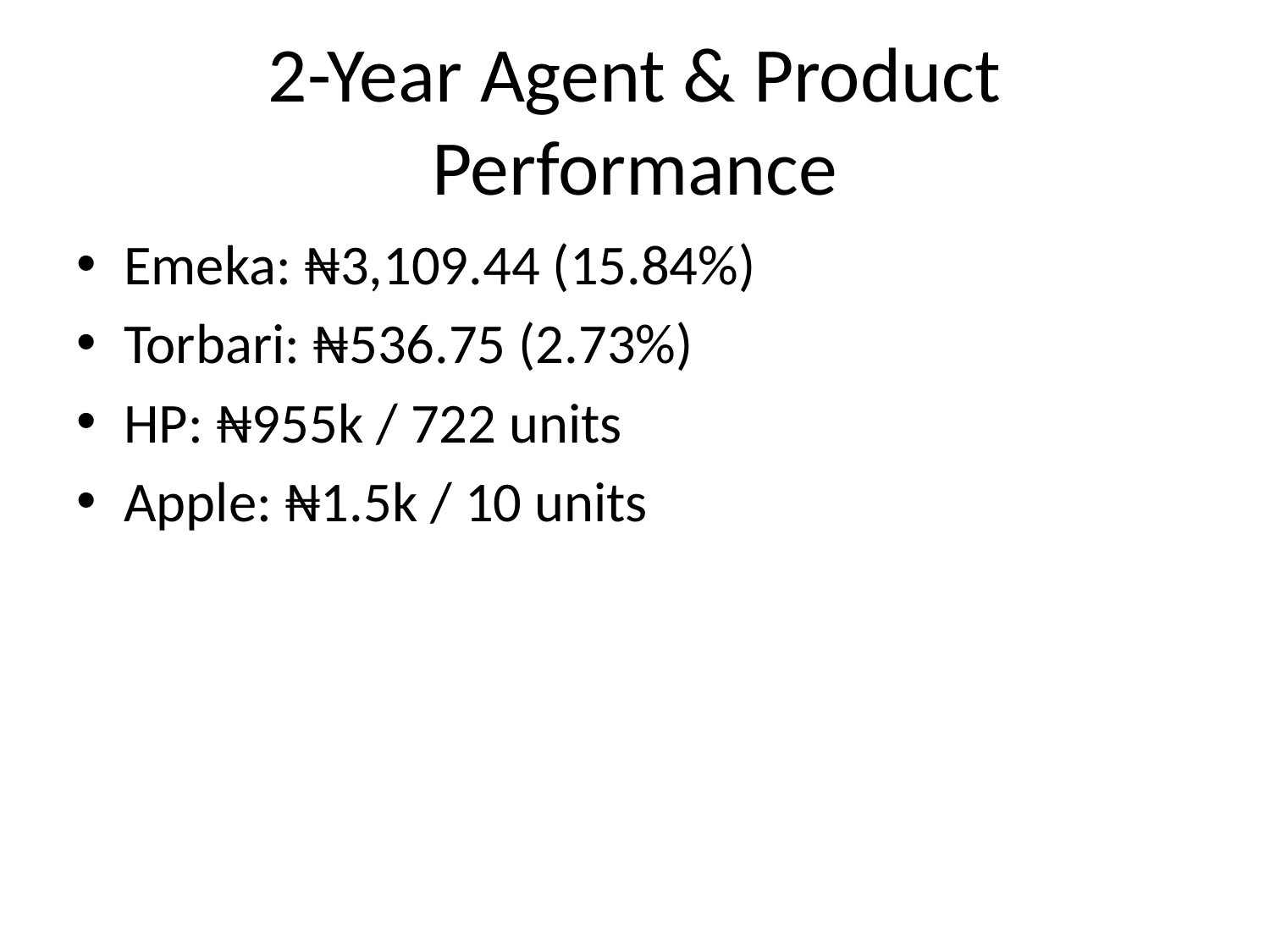

# 2-Year Agent & Product Performance
Emeka: ₦3,109.44 (15.84%)
Torbari: ₦536.75 (2.73%)
HP: ₦955k / 722 units
Apple: ₦1.5k / 10 units